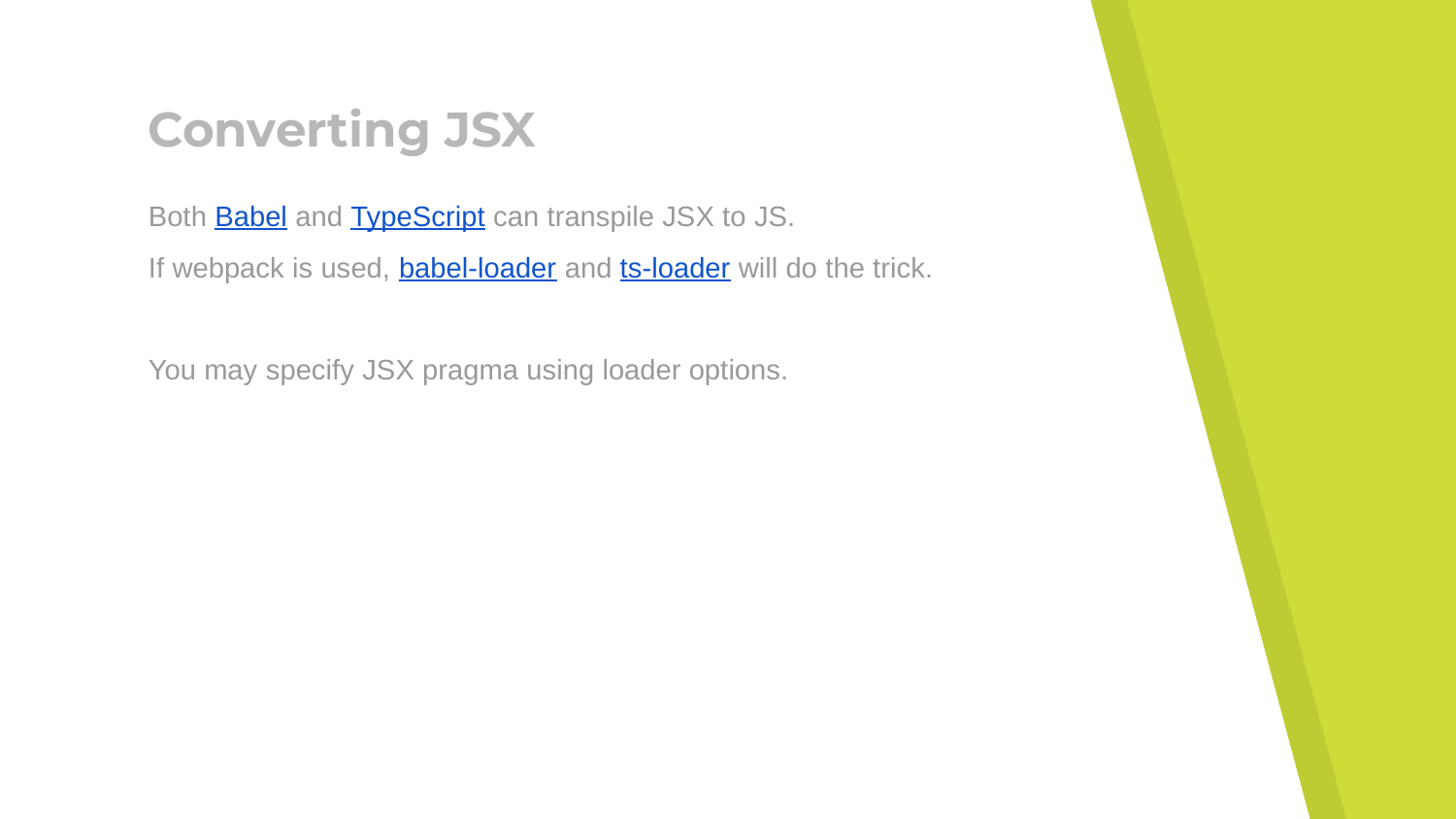

# Converting JSX
Both Babel and TypeScript can transpile JSX to JS.
If webpack is used, babel-loader and ts-loader will do the trick.

You may specify JSX pragma using loader options.